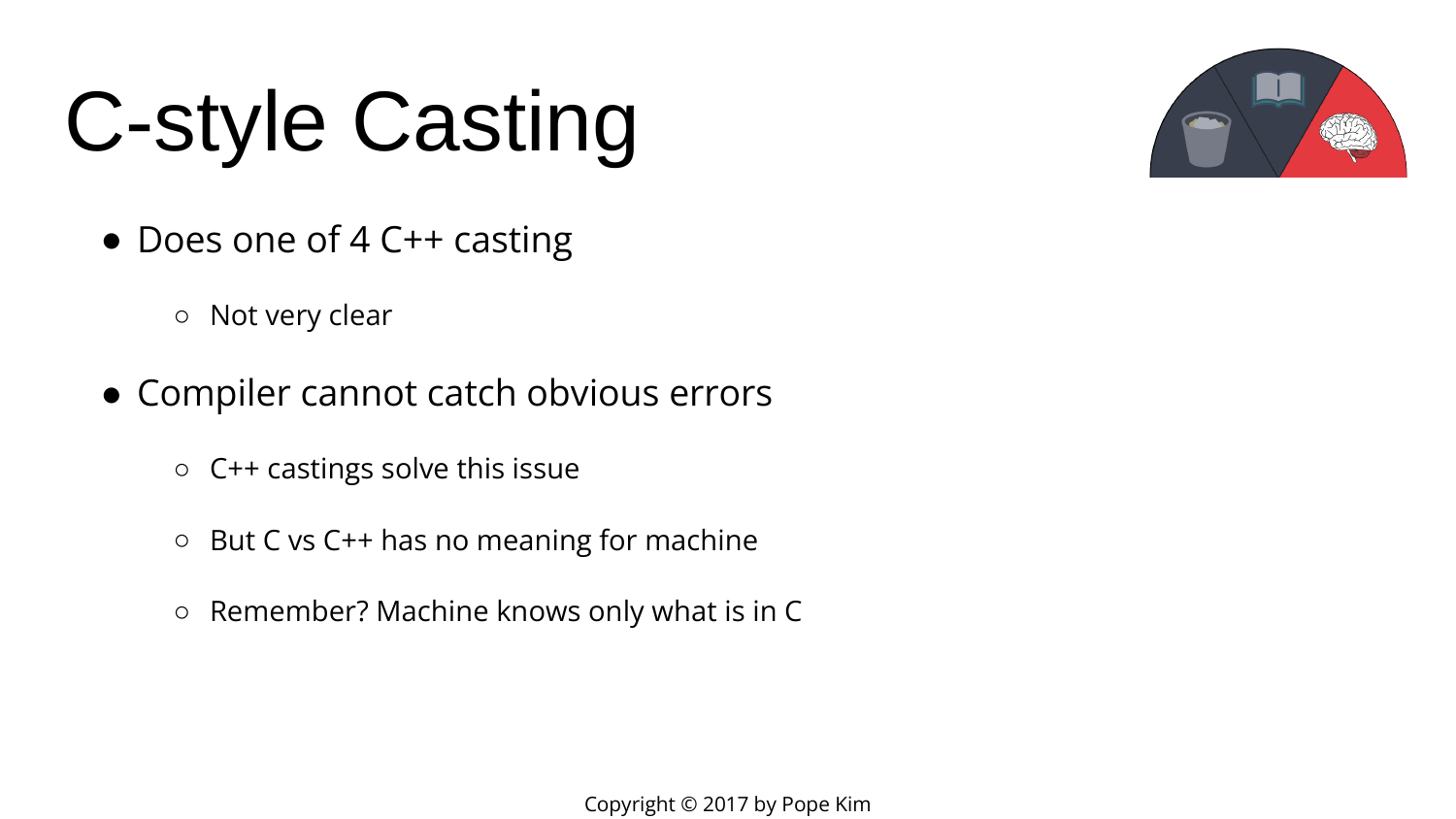

# C-style Casting
Does one of 4 C++ casting
Not very clear
Compiler cannot catch obvious errors
C++ castings solve this issue
But C vs C++ has no meaning for machine
Remember? Machine knows only what is in C